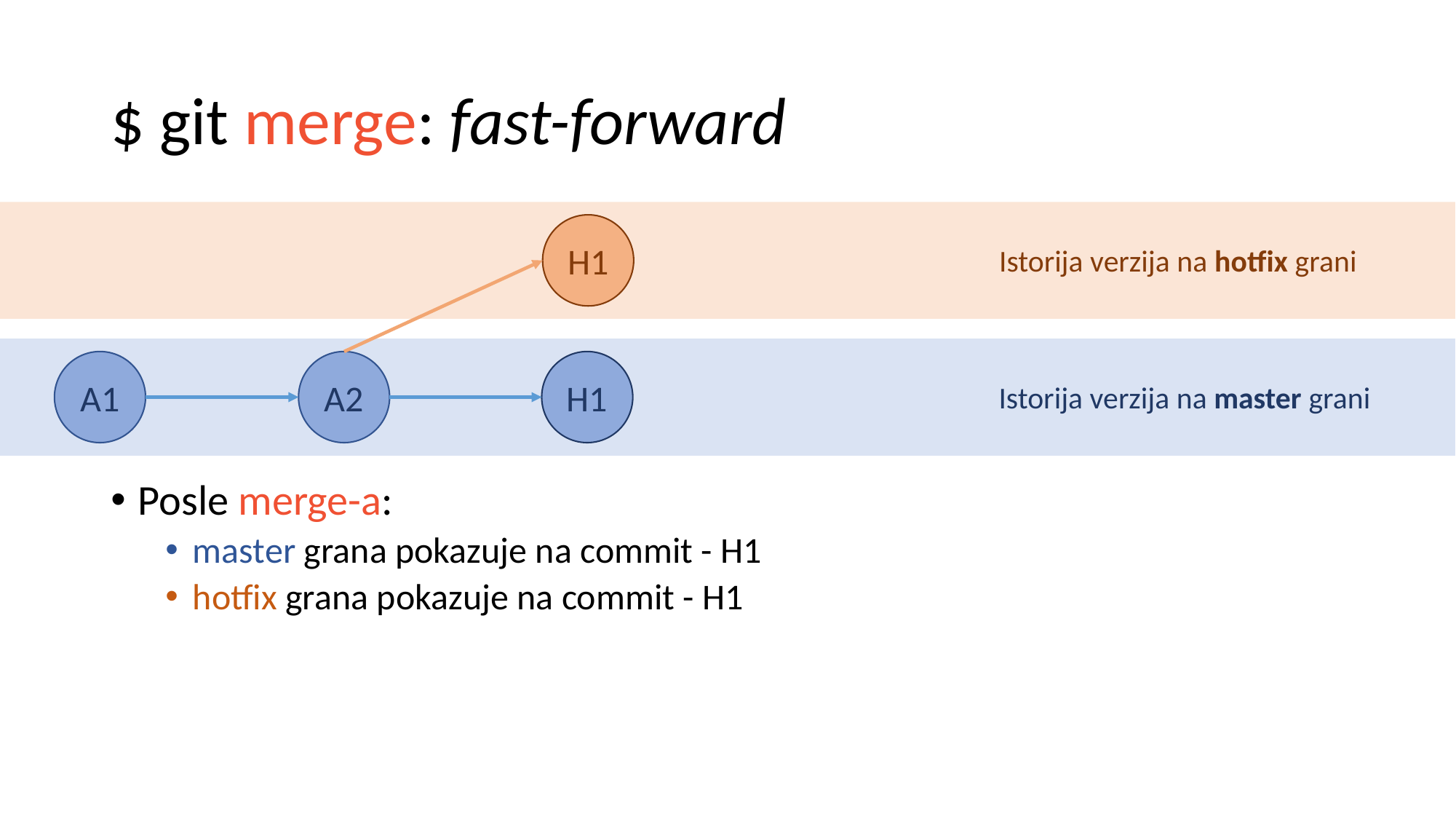

# $ git merge: fast-forward

H1
Istorija verzija na hotfix grani

A1
A2
H1
Istorija verzija na master grani
Posle merge-a:
master grana pokazuje na commit - H1
hotfix grana pokazuje na commit - H1